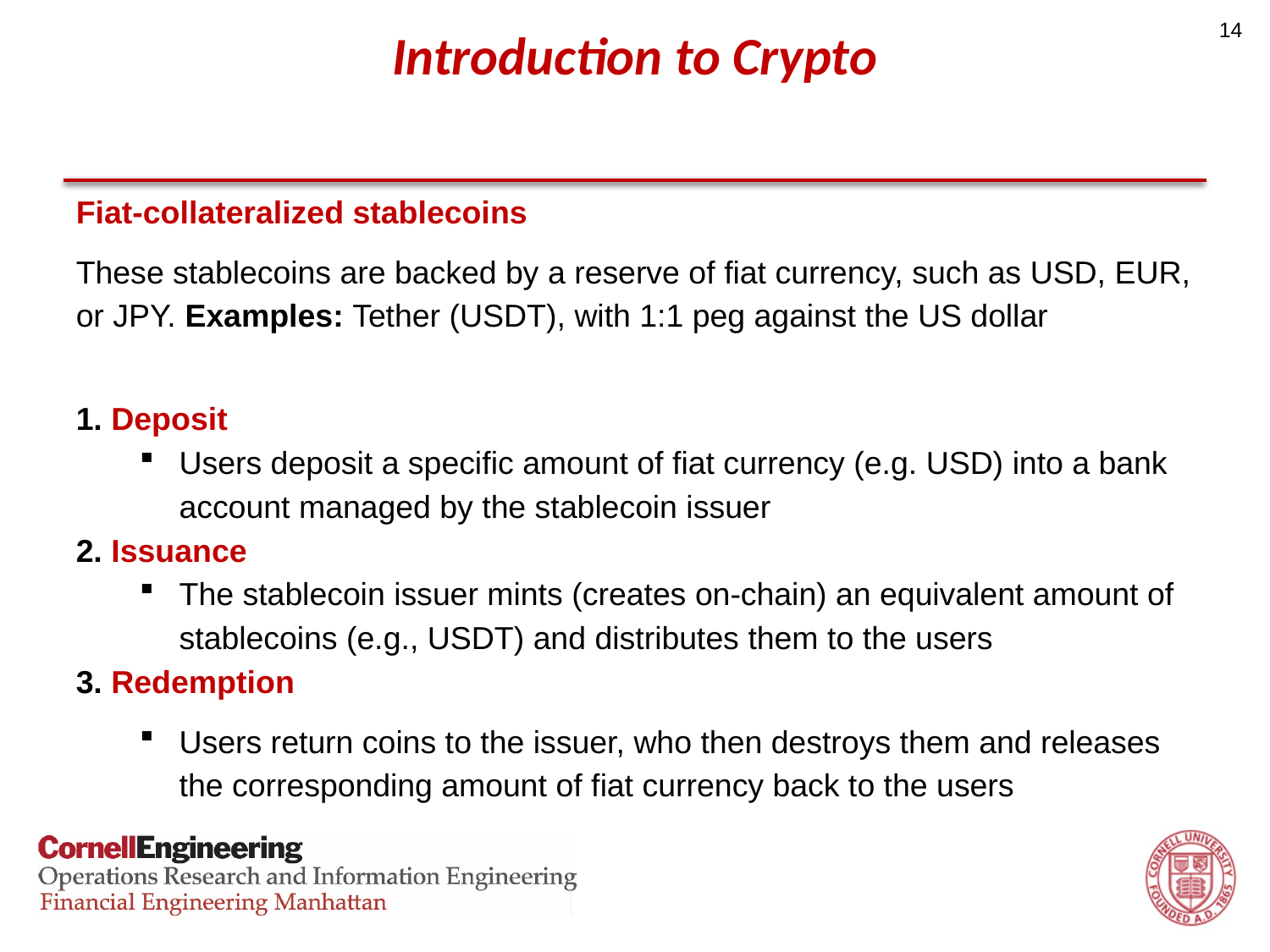

14
# Introduction to Crypto
Fiat-collateralized stablecoins
These stablecoins are backed by a reserve of fiat currency, such as USD, EUR, or JPY. Examples: Tether (USDT), with 1:1 peg against the US dollar

1. Deposit
Users deposit a specific amount of fiat currency (e.g. USD) into a bank account managed by the stablecoin issuer
2. Issuance
The stablecoin issuer mints (creates on-chain) an equivalent amount of stablecoins (e.g., USDT) and distributes them to the users
3. Redemption
Users return coins to the issuer, who then destroys them and releases the corresponding amount of fiat currency back to the users